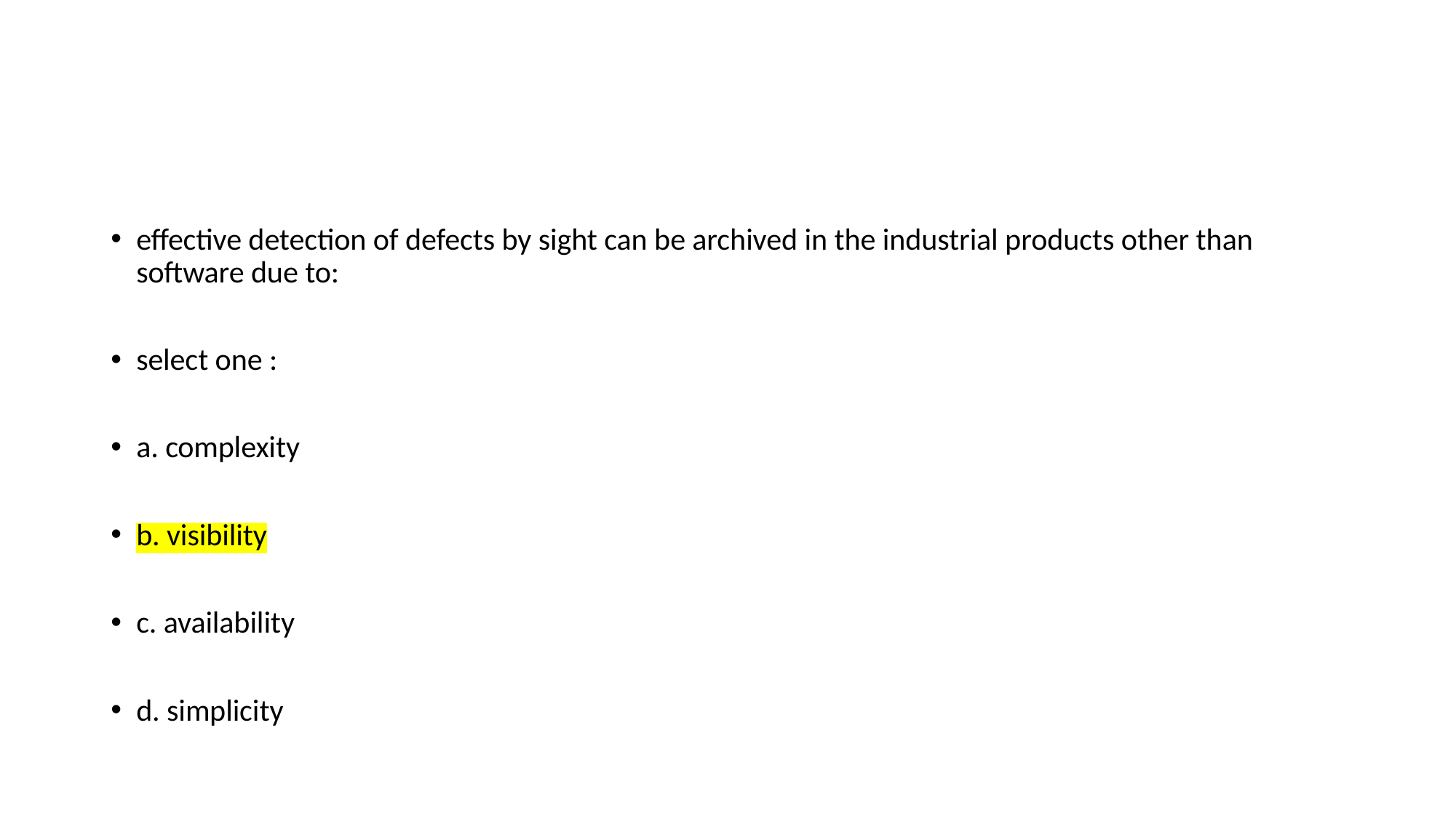

#
effective detection of defects by sight can be archived in the industrial products other than software due to:

select one :

a. complexity

b. visibility

c. availability

d. simplicity